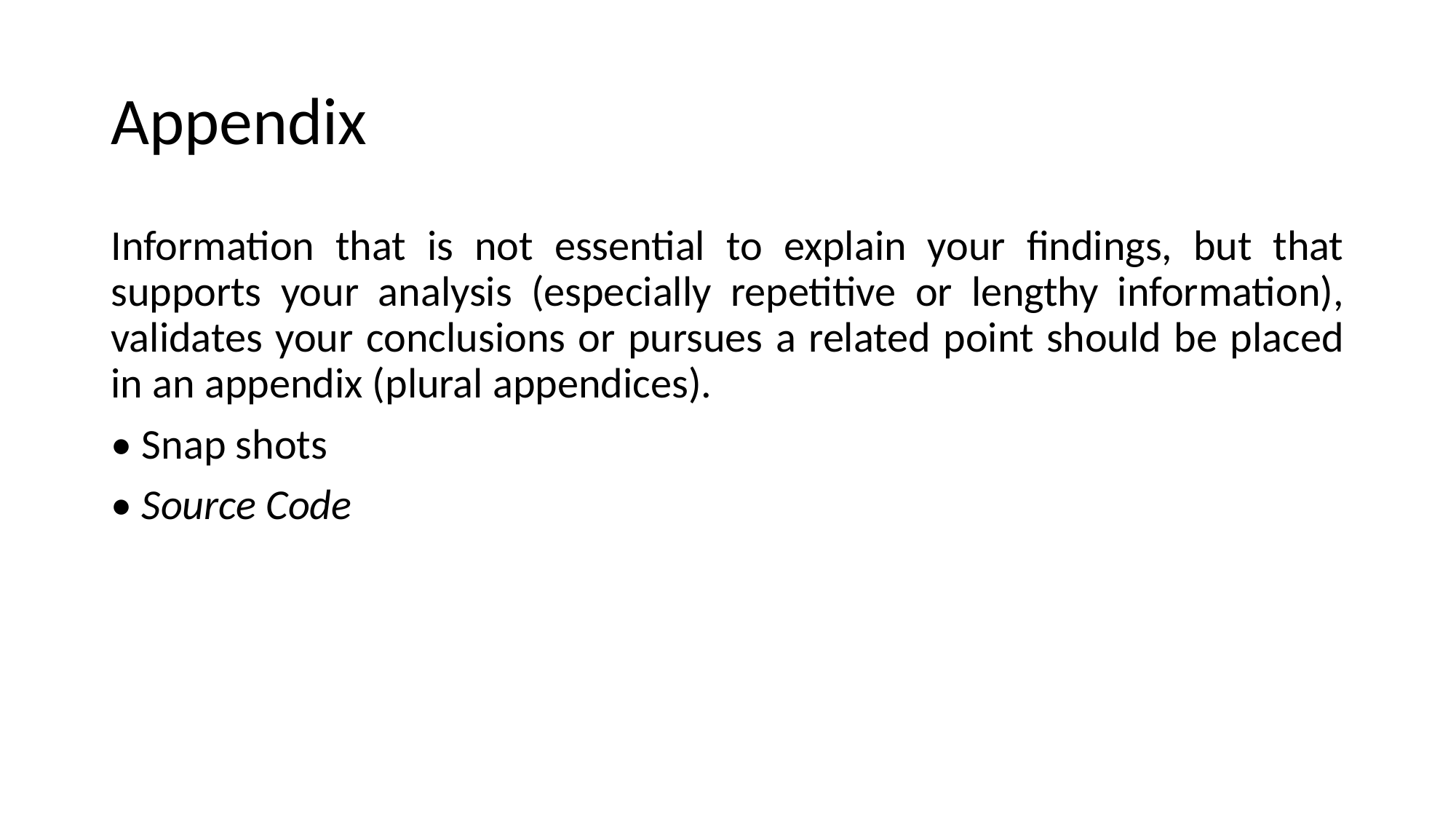

# Appendix
Information that is not essential to explain your findings, but that supports your analysis (especially repetitive or lengthy information), validates your conclusions or pursues a related point should be placed in an appendix (plural appendices).
• Snap shots
• Source Code